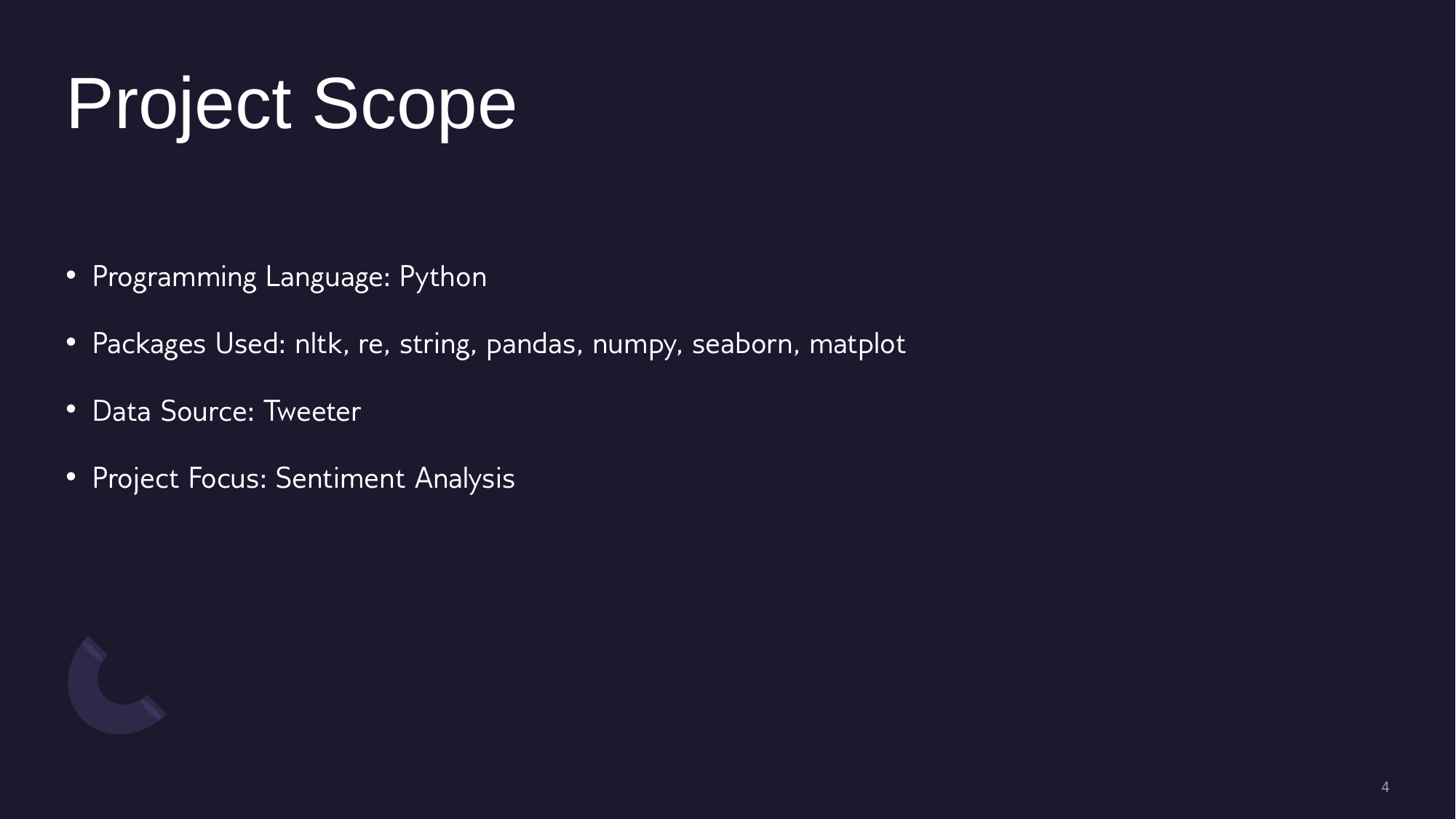

# Project Scope
Programming Language: Python
Packages Used: nltk, re, string, pandas, numpy, seaborn, matplot
Data Source: Tweeter
Project Focus: Sentiment Analysis

4